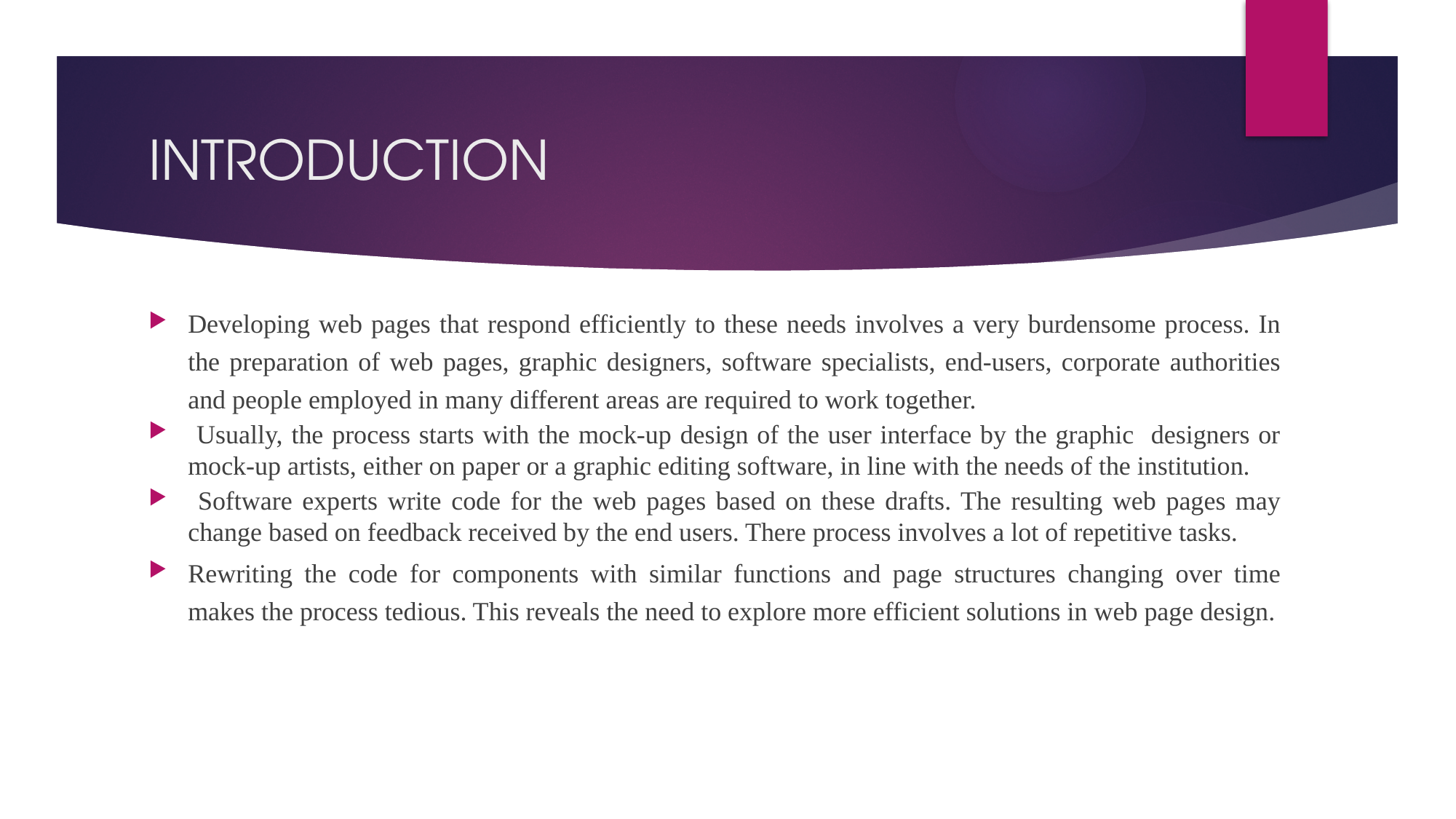

# INTRODUCTION
Developing web pages that respond efficiently to these needs involves a very burdensome process. In the preparation of web pages, graphic designers, software specialists, end-users, corporate authorities and people employed in many different areas are required to work together.
 Usually, the process starts with the mock-up design of the user interface by the graphic  designers or mock-up artists, either on paper or a graphic editing software, in line with the needs of the institution.
 Software experts write code for the web pages based on these drafts. The resulting web pages may change based on feedback received by the end users. There process involves a lot of repetitive tasks.
Rewriting the code for components with similar functions and page structures changing over time makes the process tedious. This reveals the need to explore more efficient solutions in web page design.